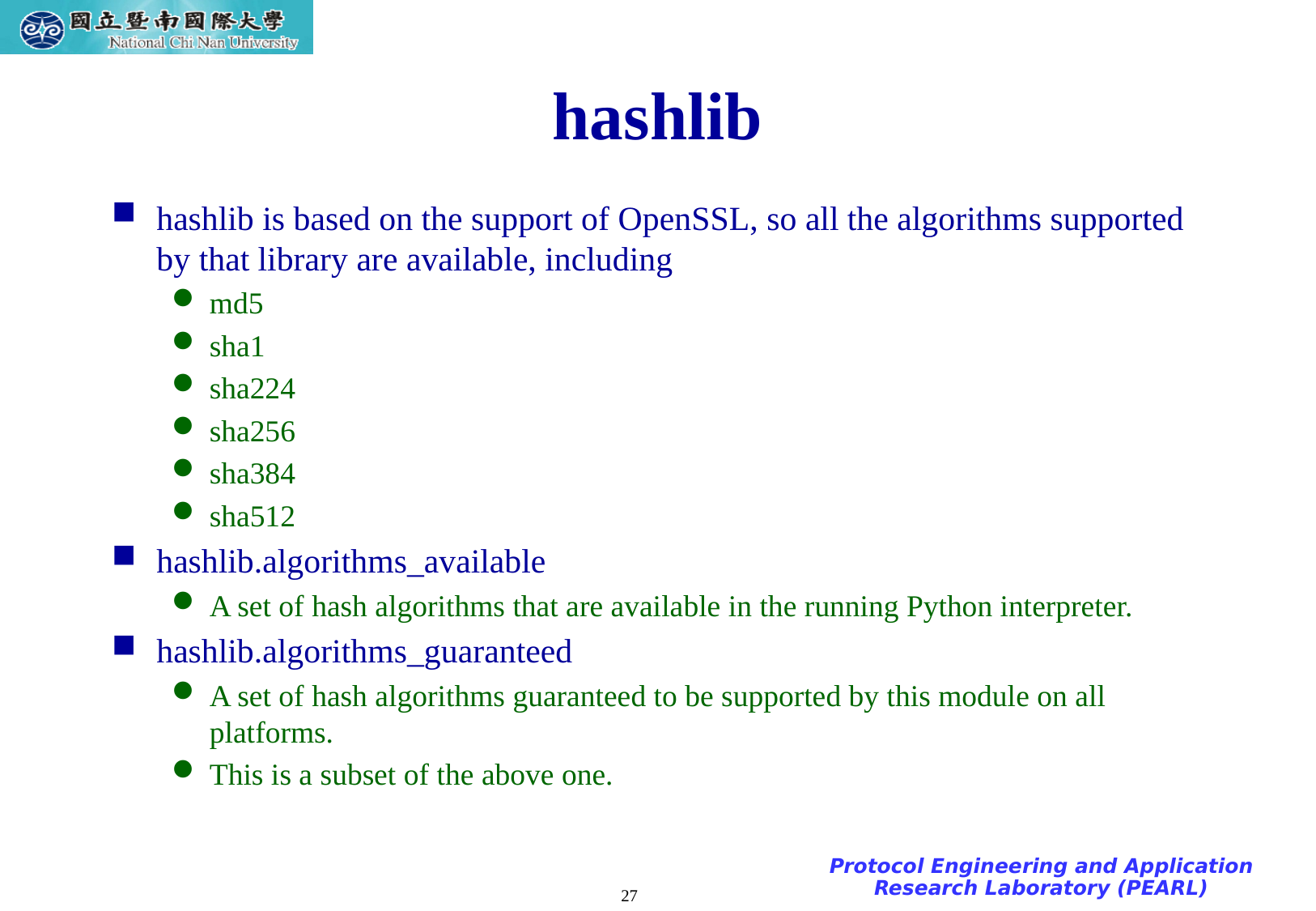

# hashlib
hashlib is based on the support of OpenSSL, so all the algorithms supported by that library are available, including
md5
sha1
sha224
sha256
sha384
sha512
hashlib.algorithms_available
A set of hash algorithms that are available in the running Python interpreter.
hashlib.algorithms_guaranteed
A set of hash algorithms guaranteed to be supported by this module on all platforms.
This is a subset of the above one.